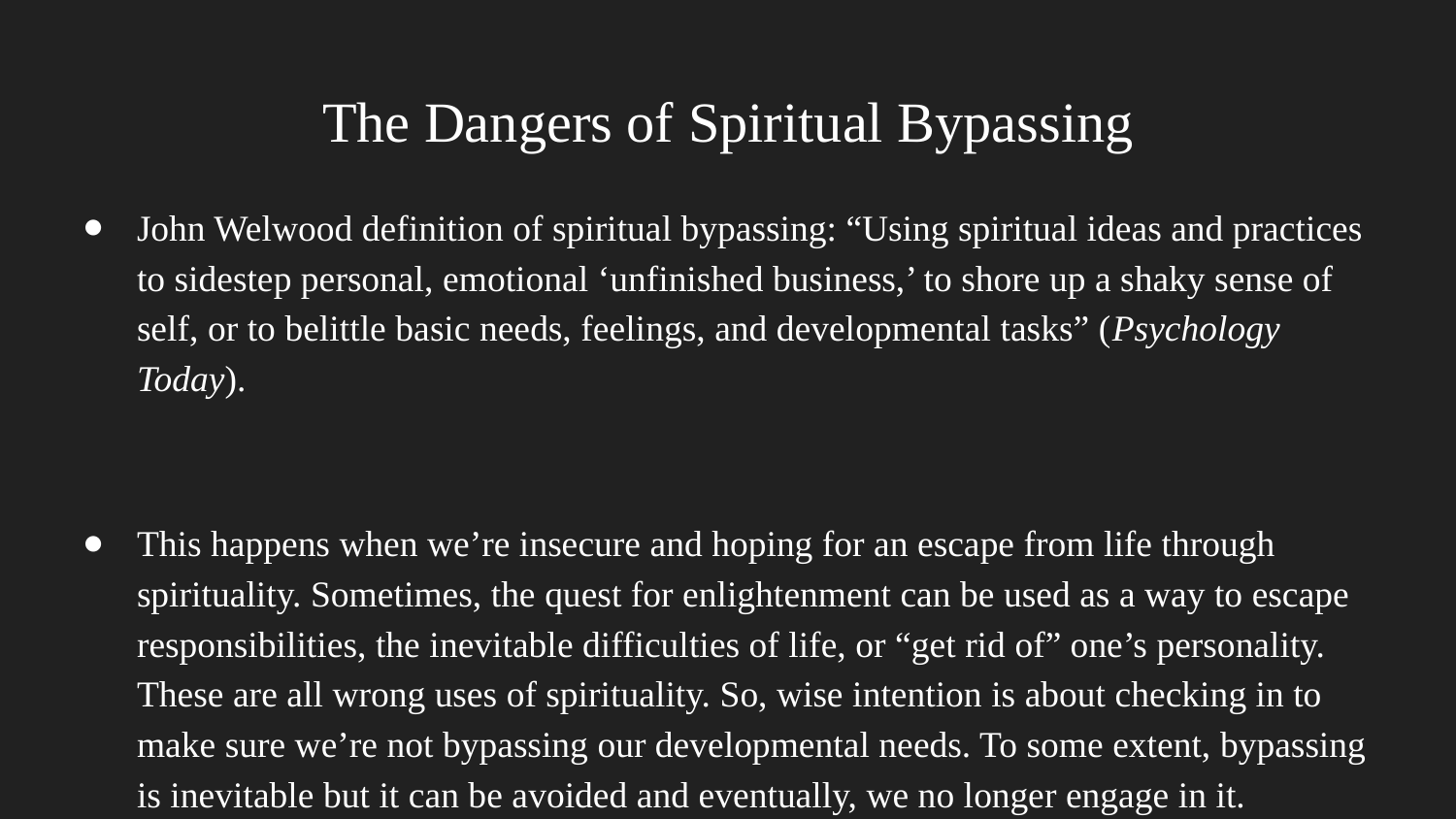

# The Dangers of Spiritual Bypassing
John Welwood definition of spiritual bypassing: “Using spiritual ideas and practices to sidestep personal, emotional ‘unfinished business,’ to shore up a shaky sense of self, or to belittle basic needs, feelings, and developmental tasks” (Psychology Today).

This happens when we’re insecure and hoping for an escape from life through spirituality. Sometimes, the quest for enlightenment can be used as a way to escape responsibilities, the inevitable difficulties of life, or “get rid of” one’s personality. These are all wrong uses of spirituality. So, wise intention is about checking in to make sure we’re not bypassing our developmental needs. To some extent, bypassing is inevitable but it can be avoided and eventually, we no longer engage in it.